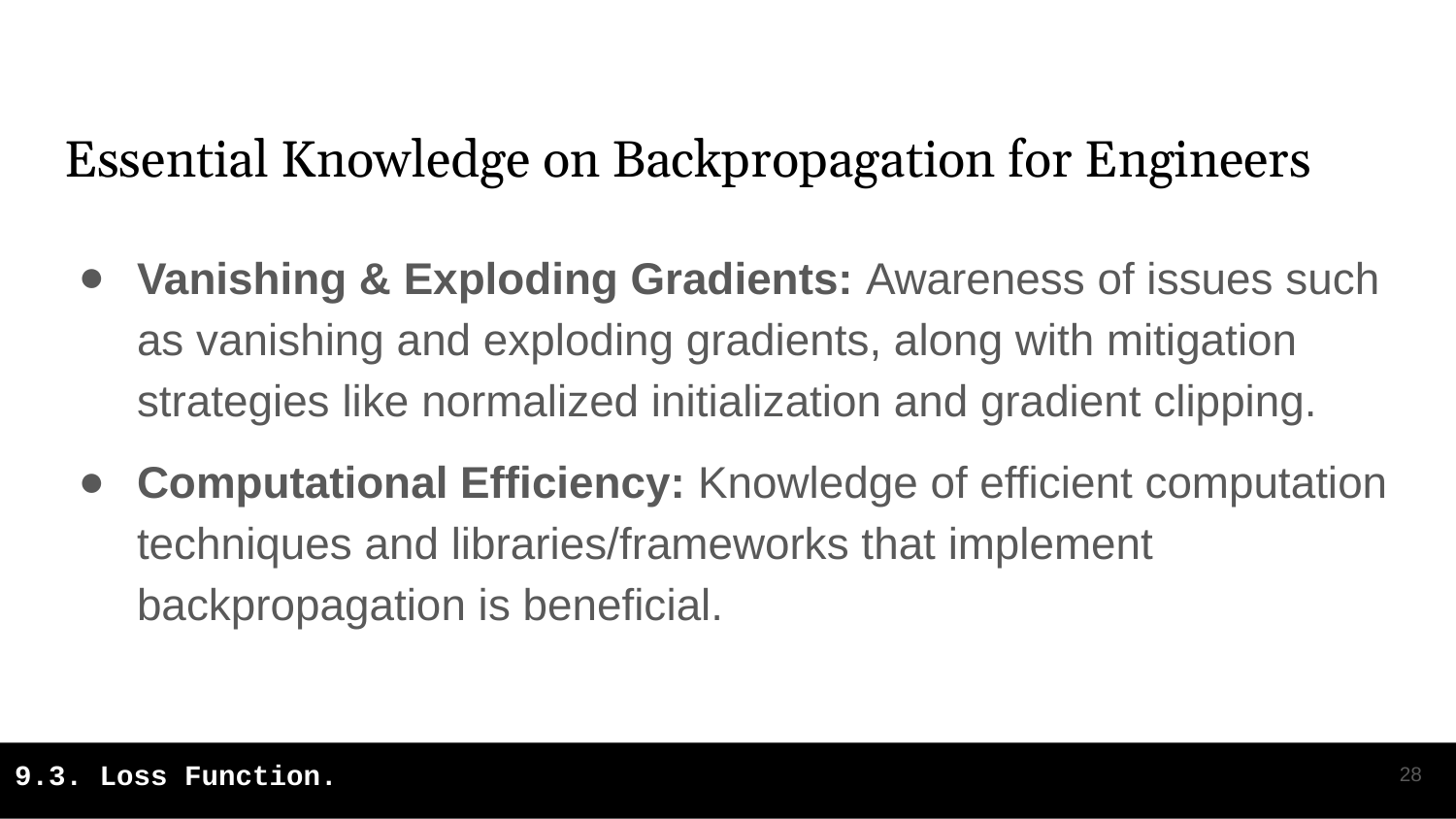

# Essential Knowledge on Backpropagation for Engineers
Vanishing & Exploding Gradients: Awareness of issues such as vanishing and exploding gradients, along with mitigation strategies like normalized initialization and gradient clipping.
Computational Efficiency: Knowledge of efficient computation techniques and libraries/frameworks that implement backpropagation is beneficial.
28
9.3. Loss Function.